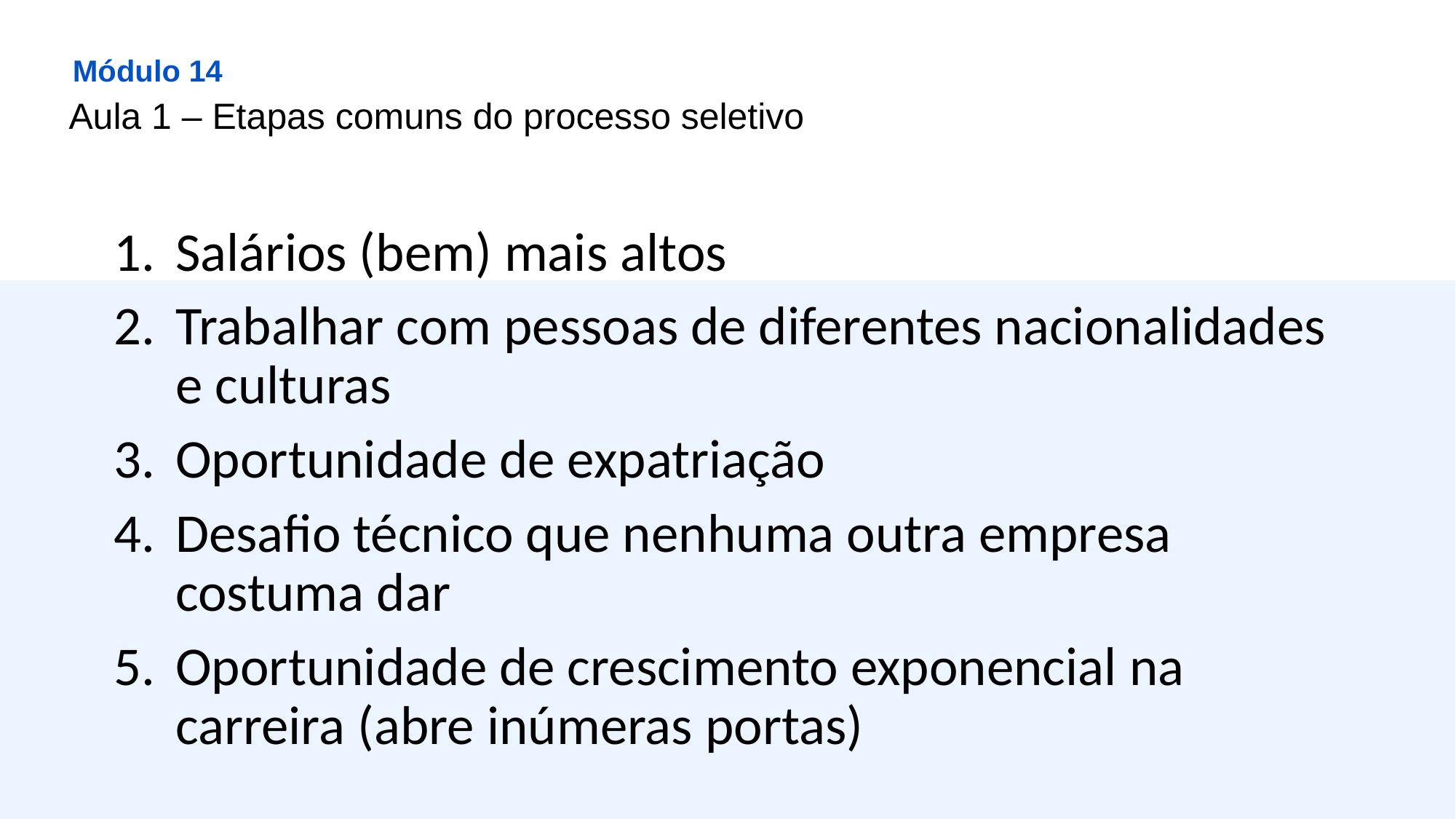

Módulo 14
Aula 1 – Etapas comuns do processo seletivo

Salários (bem) mais altos
Trabalhar com pessoas de diferentes nacionalidades e culturas
Oportunidade de expatriação
Desafio técnico que nenhuma outra empresa costuma dar
Oportunidade de crescimento exponencial na carreira (abre inúmeras portas)